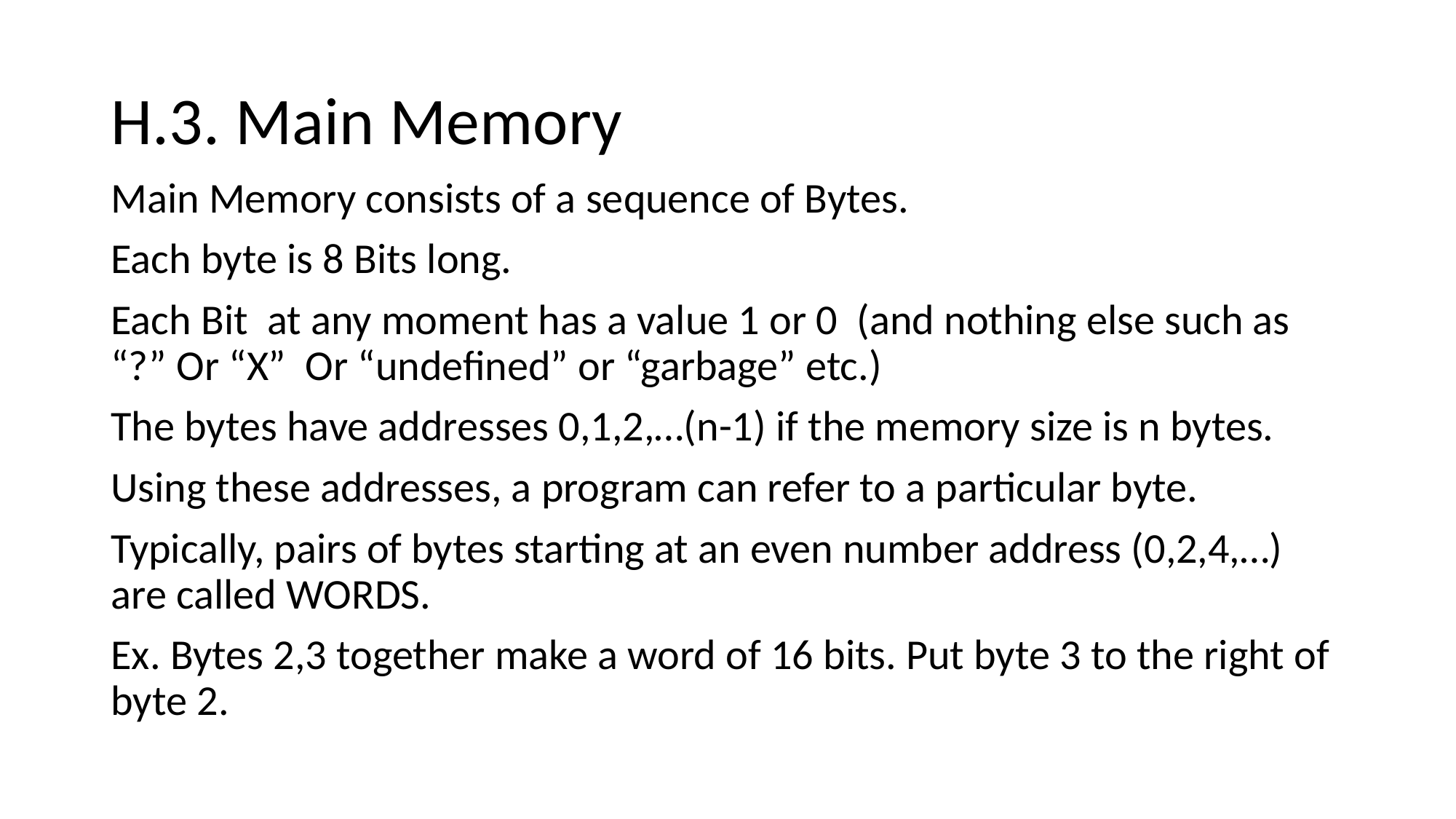

# H.3. Main Memory
Main Memory consists of a sequence of Bytes.
Each byte is 8 Bits long.
Each Bit  at any moment has a value 1 or 0  (and nothing else such as “?” Or “X”  Or “undefined” or “garbage” etc.)
The bytes have addresses 0,1,2,…(n-1) if the memory size is n bytes.
Using these addresses, a program can refer to a particular byte.
Typically, pairs of bytes starting at an even number address (0,2,4,…) are called WORDS.
Ex. Bytes 2,3 together make a word of 16 bits. Put byte 3 to the right of byte 2.